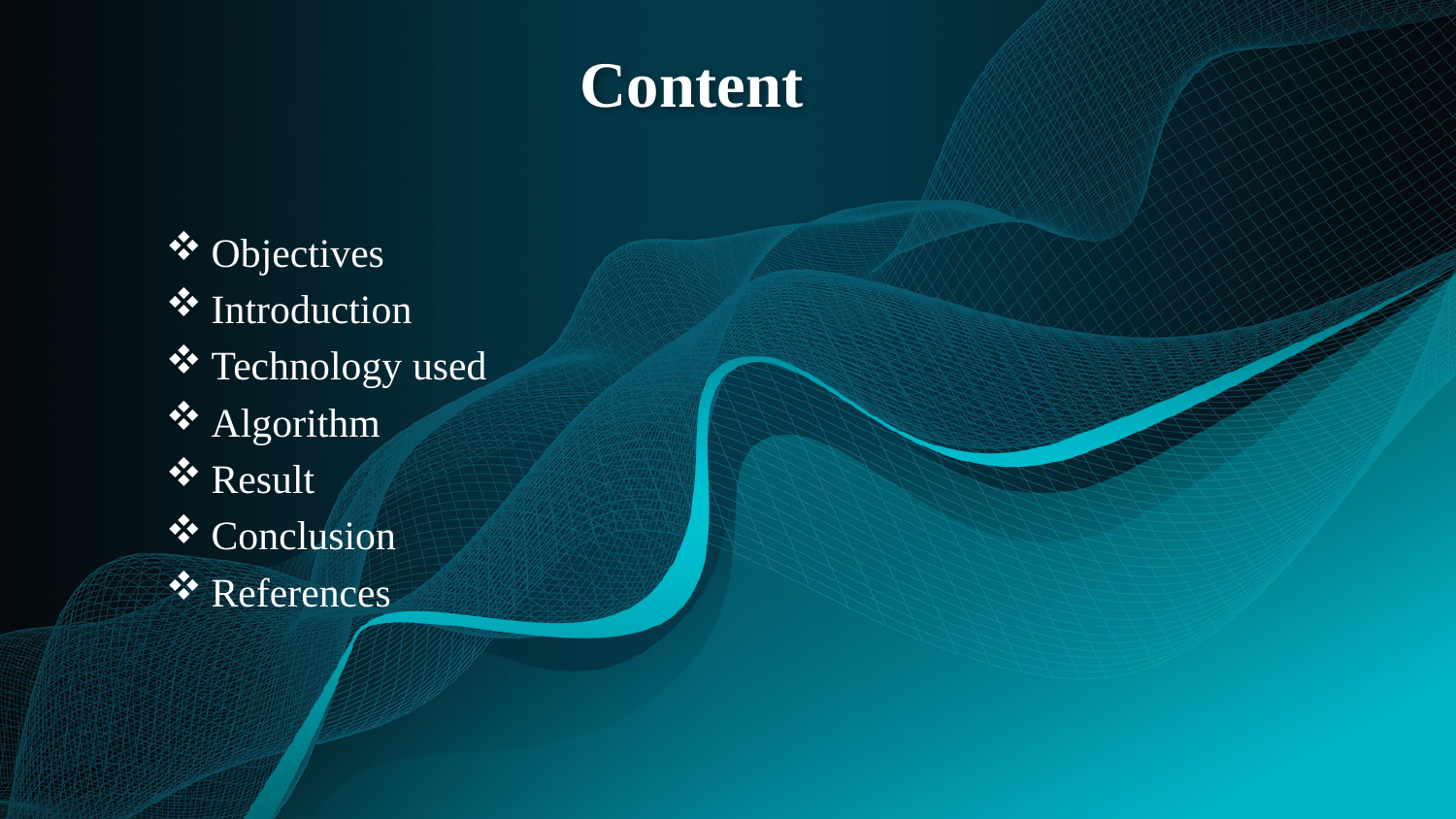

# Content
Objectives
Introduction
Technology used
Algorithm
Result
Conclusion
References